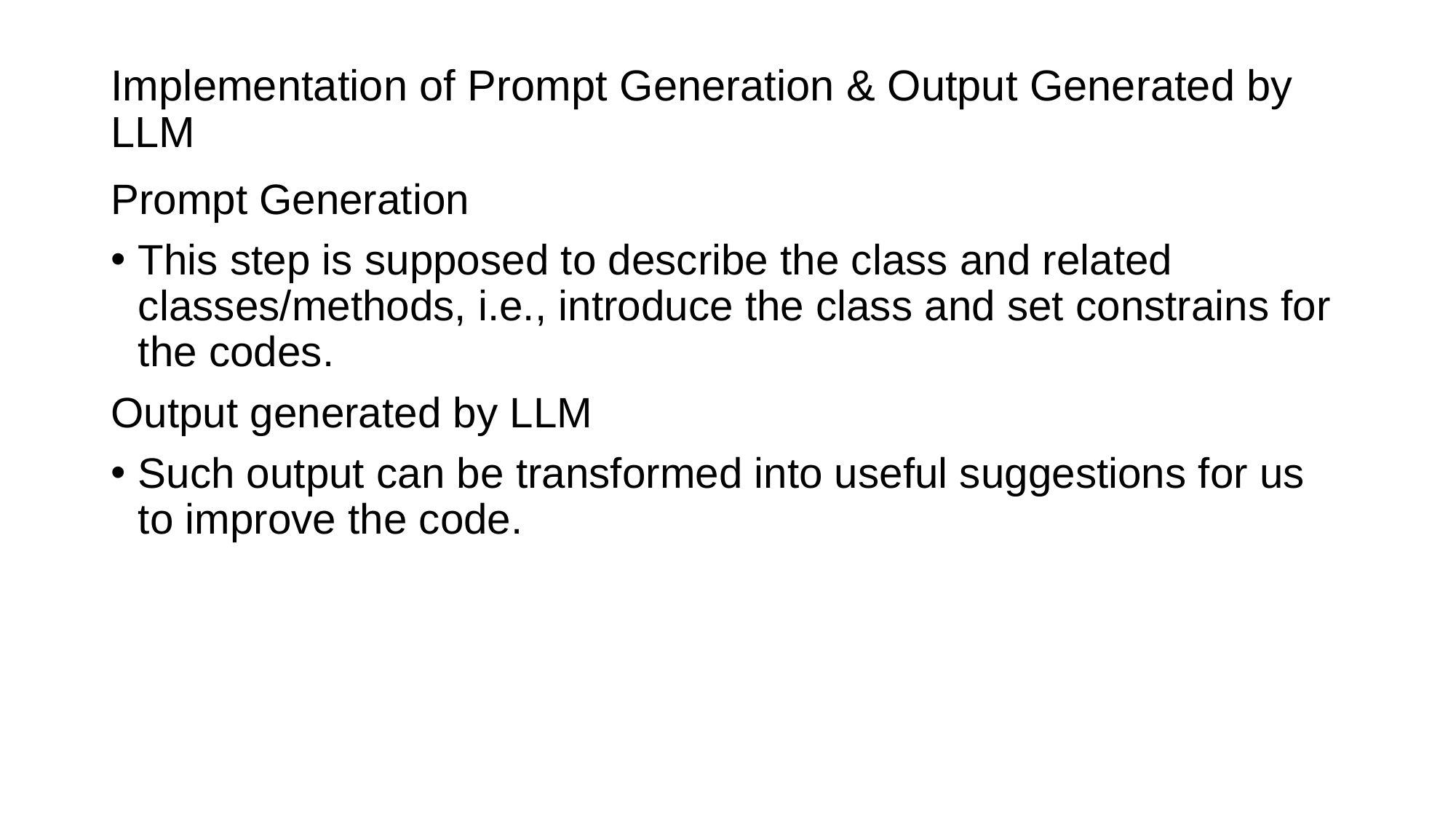

# Implementation of Prompt Generation & Output Generated by LLM
Prompt Generation
This step is supposed to describe the class and related classes/methods, i.e., introduce the class and set constrains for the codes.
Output generated by LLM
Such output can be transformed into useful suggestions for us to improve the code.